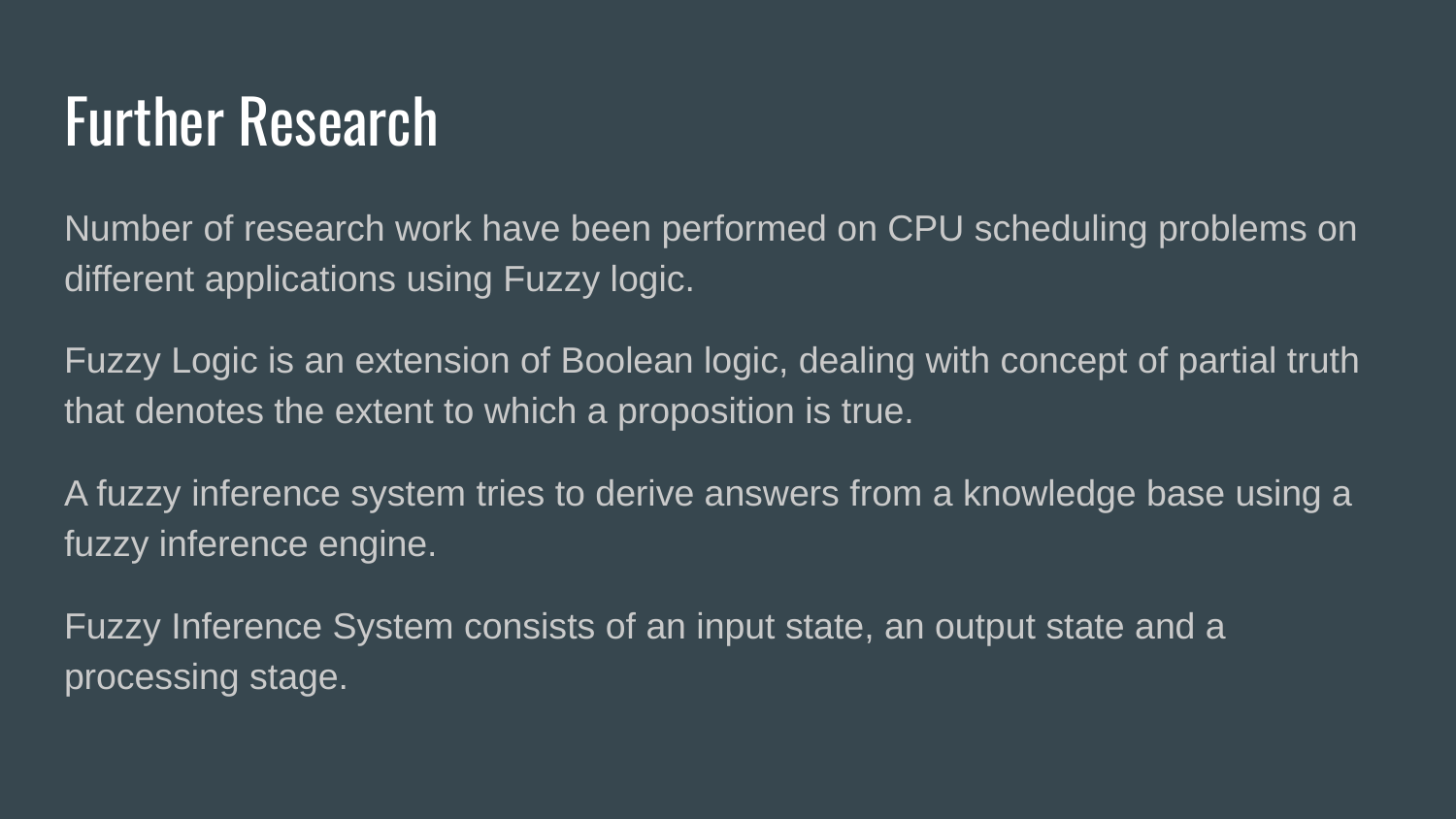

# Further Research
Number of research work have been performed on CPU scheduling problems on different applications using Fuzzy logic.
Fuzzy Logic is an extension of Boolean logic, dealing with concept of partial truth that denotes the extent to which a proposition is true.
A fuzzy inference system tries to derive answers from a knowledge base using a fuzzy inference engine.
Fuzzy Inference System consists of an input state, an output state and a processing stage.